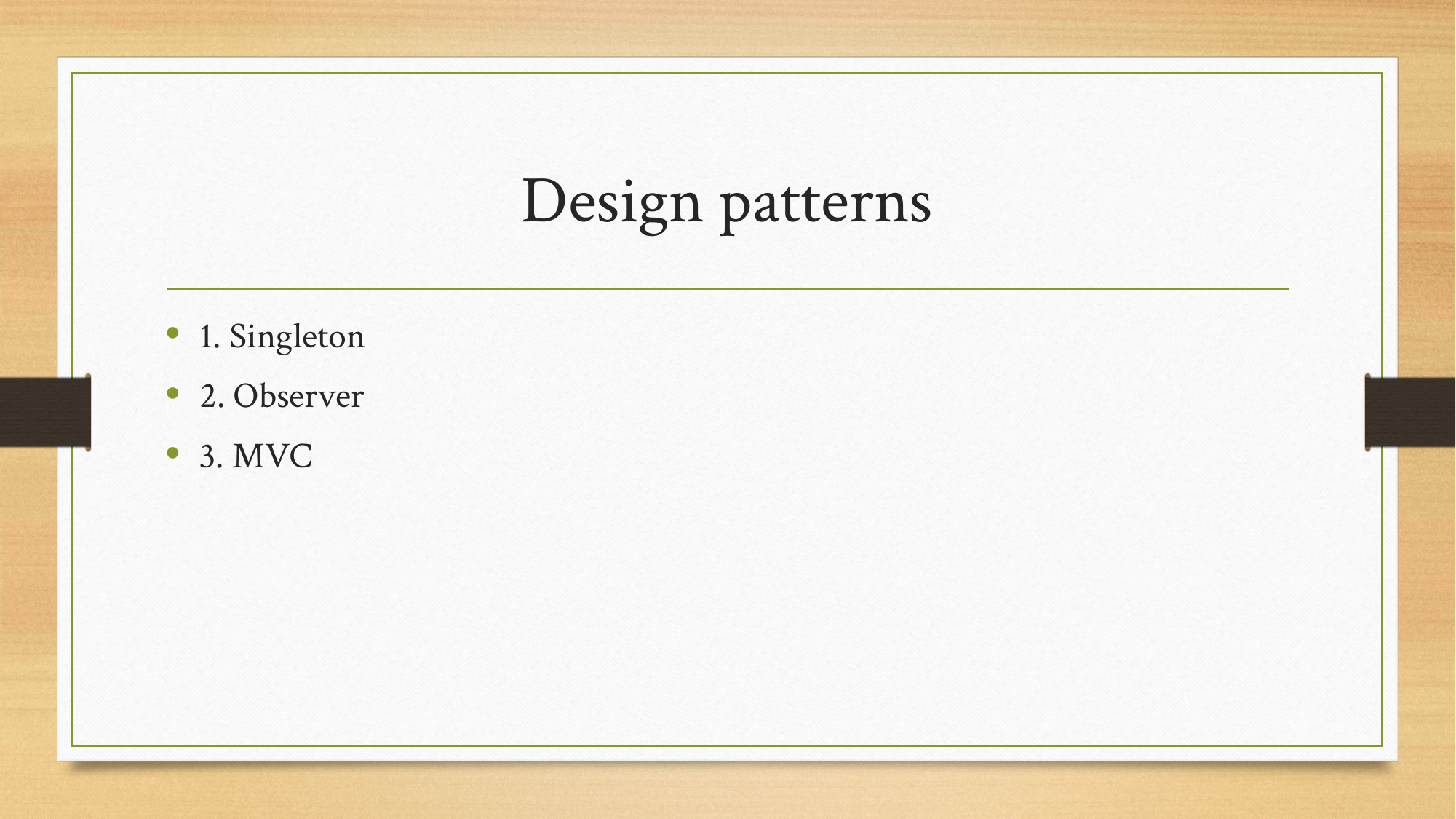

# Design patterns
1. Singleton
2. Observer
3. MVC